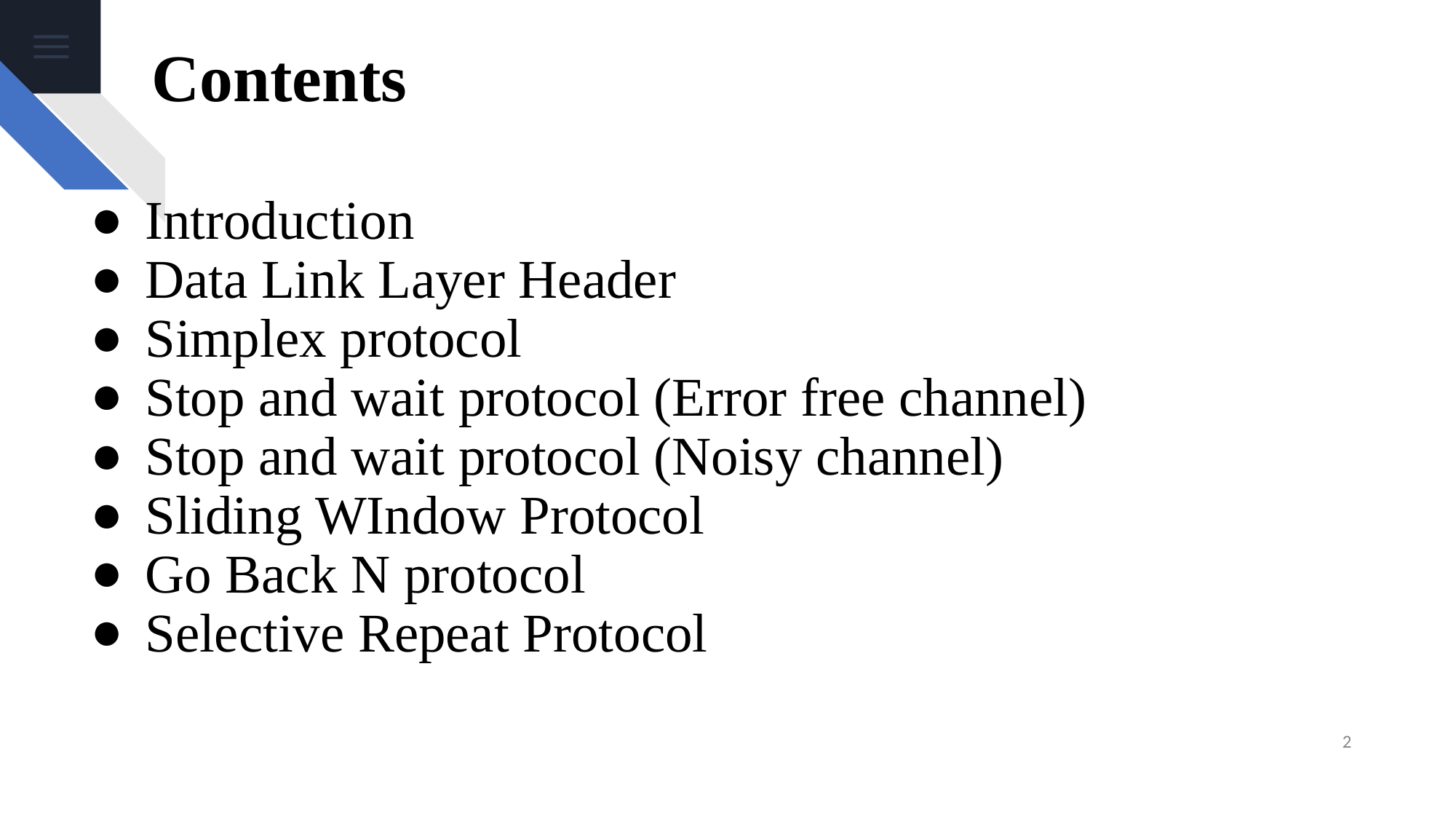

# Contents
Introduction
Data Link Layer Header
Simplex protocol
Stop and wait protocol (Error free channel)
Stop and wait protocol (Noisy channel)
Sliding WIndow Protocol
Go Back N protocol
Selective Repeat Protocol
2